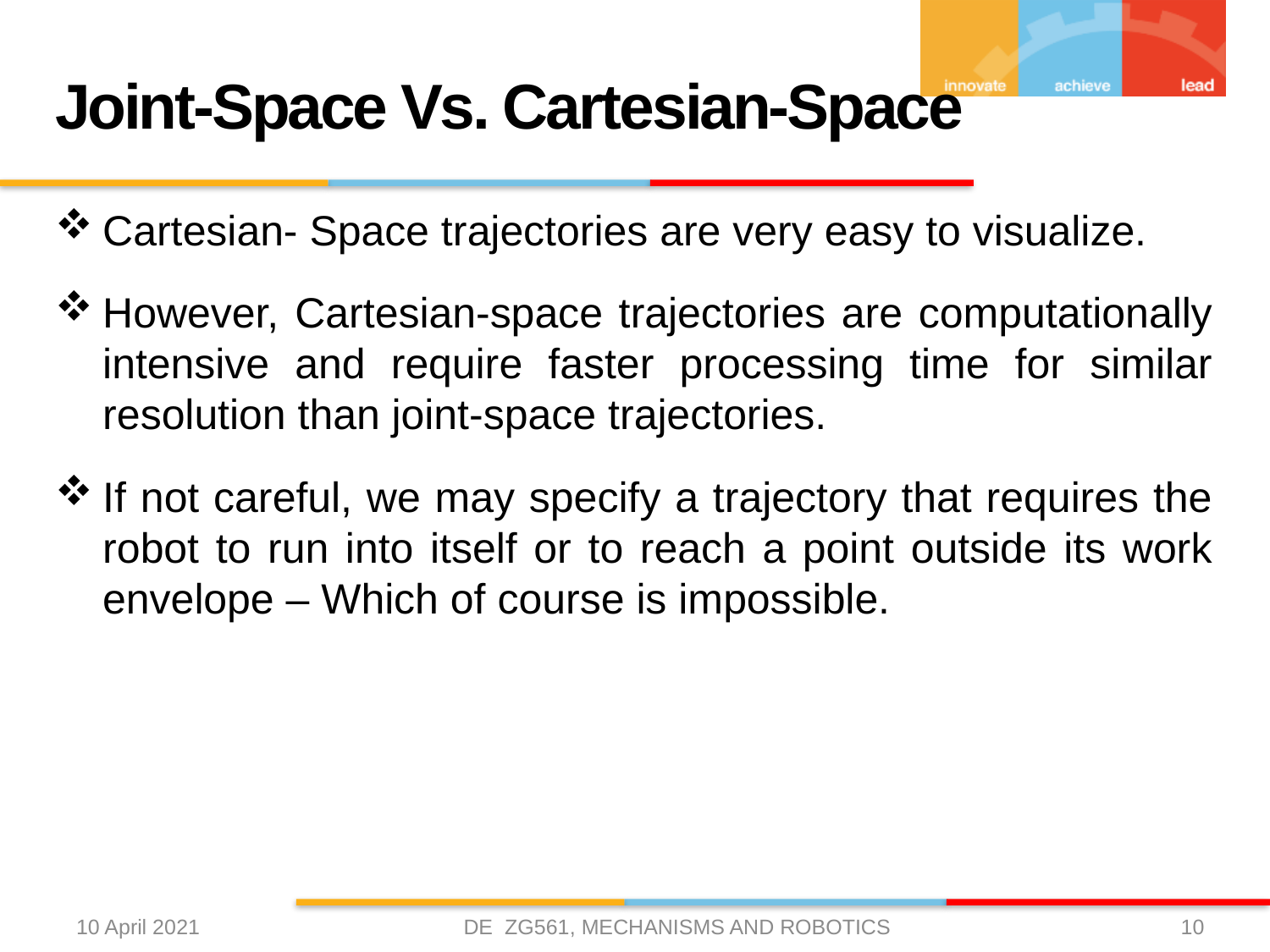

# Joint-Space Vs. Cartesian-Space
Cartesian- Space trajectories are very easy to visualize.
However, Cartesian-space trajectories are computationally intensive and require faster processing time for similar resolution than joint-space trajectories.
If not careful, we may specify a trajectory that requires the robot to run into itself or to reach a point outside its work envelope – Which of course is impossible.

DE  ZG561, MECHANISMS AND ROBOTICS
10 April 2021
10